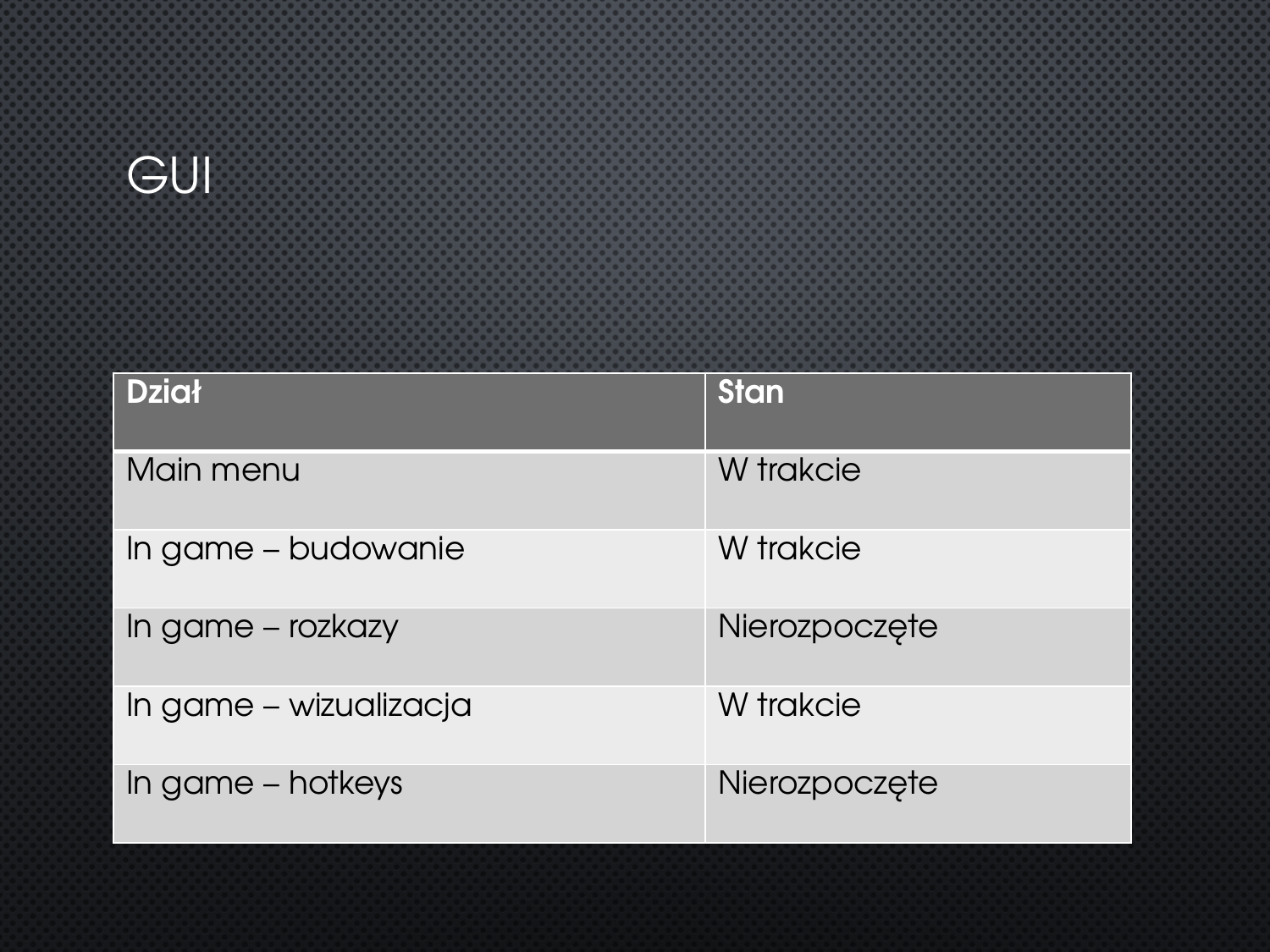

# GUI
| Dział | Stan |
| --- | --- |
| Main menu | W trakcie |
| In game – budowanie | W trakcie |
| In game – rozkazy | Nierozpoczęte |
| In game – wizualizacja | W trakcie |
| In game – hotkeys | Nierozpoczęte |